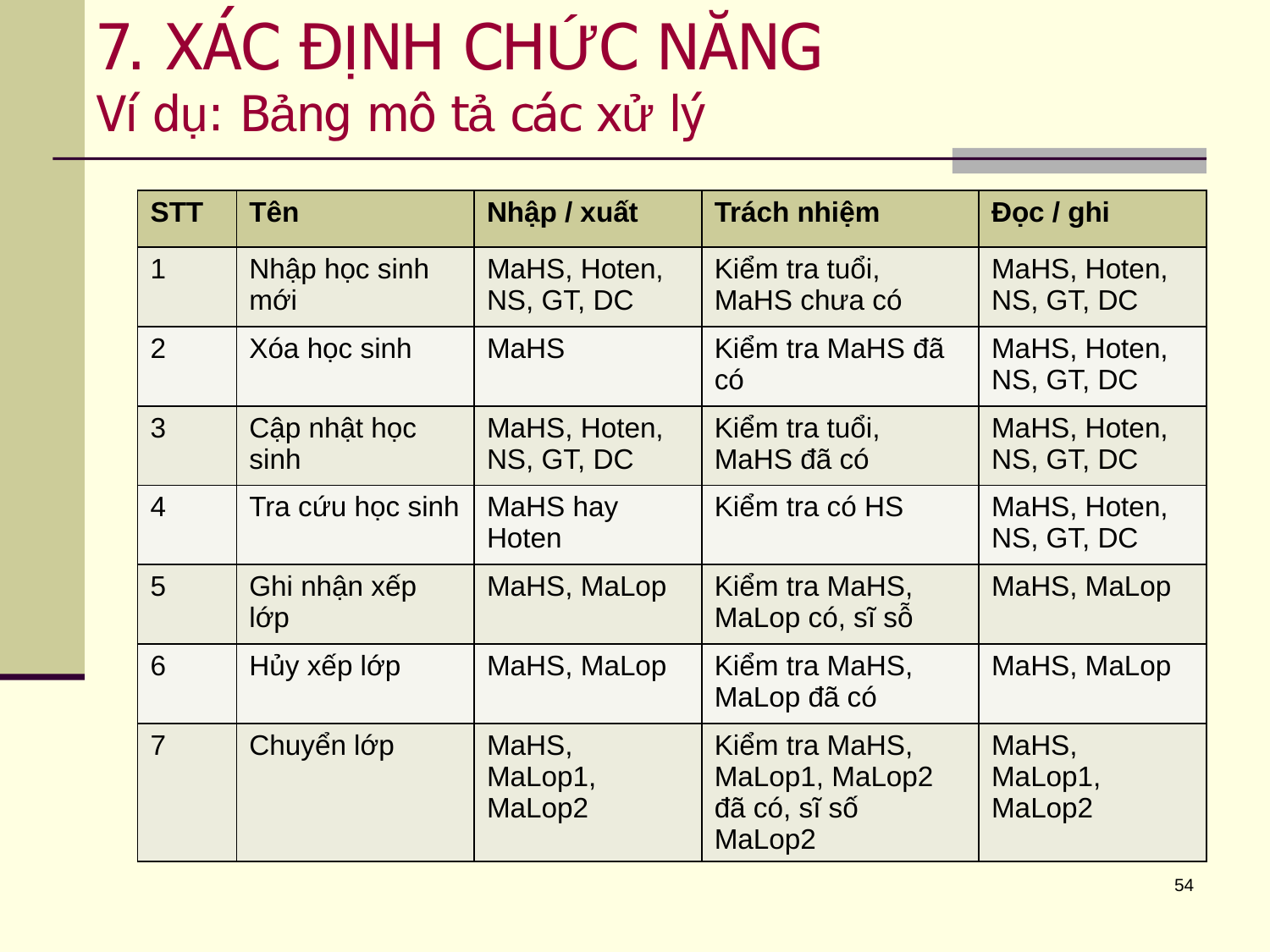

# 7. XÁC ĐỊNH CHỨC NĂNG Ví dụ: Bảng mô tả các xử lý
| STT | Tên | Nhập / xuất | Trách nhiệm | Đọc / ghi |
| --- | --- | --- | --- | --- |
| 1 | Nhập học sinh mới | MaHS, Hoten, NS, GT, DC | Kiểm tra tuổi, MaHS chưa có | MaHS, Hoten, NS, GT, DC |
| 2 | Xóa học sinh | MaHS | Kiểm tra MaHS đã có | MaHS, Hoten, NS, GT, DC |
| 3 | Cập nhật học sinh | MaHS, Hoten, NS, GT, DC | Kiểm tra tuổi, MaHS đã có | MaHS, Hoten, NS, GT, DC |
| 4 | Tra cứu học sinh | MaHS hay Hoten | Kiểm tra có HS | MaHS, Hoten, NS, GT, DC |
| 5 | Ghi nhận xếp lớp | MaHS, MaLop | Kiểm tra MaHS, MaLop có, sĩ sỗ | MaHS, MaLop |
| 6 | Hủy xếp lớp | MaHS, MaLop | Kiểm tra MaHS, MaLop đã có | MaHS, MaLop |
| 7 | Chuyển lớp | MaHS, MaLop1, MaLop2 | Kiểm tra MaHS, MaLop1, MaLop2 đã có, sĩ số MaLop2 | MaHS, MaLop1, MaLop2 |
54